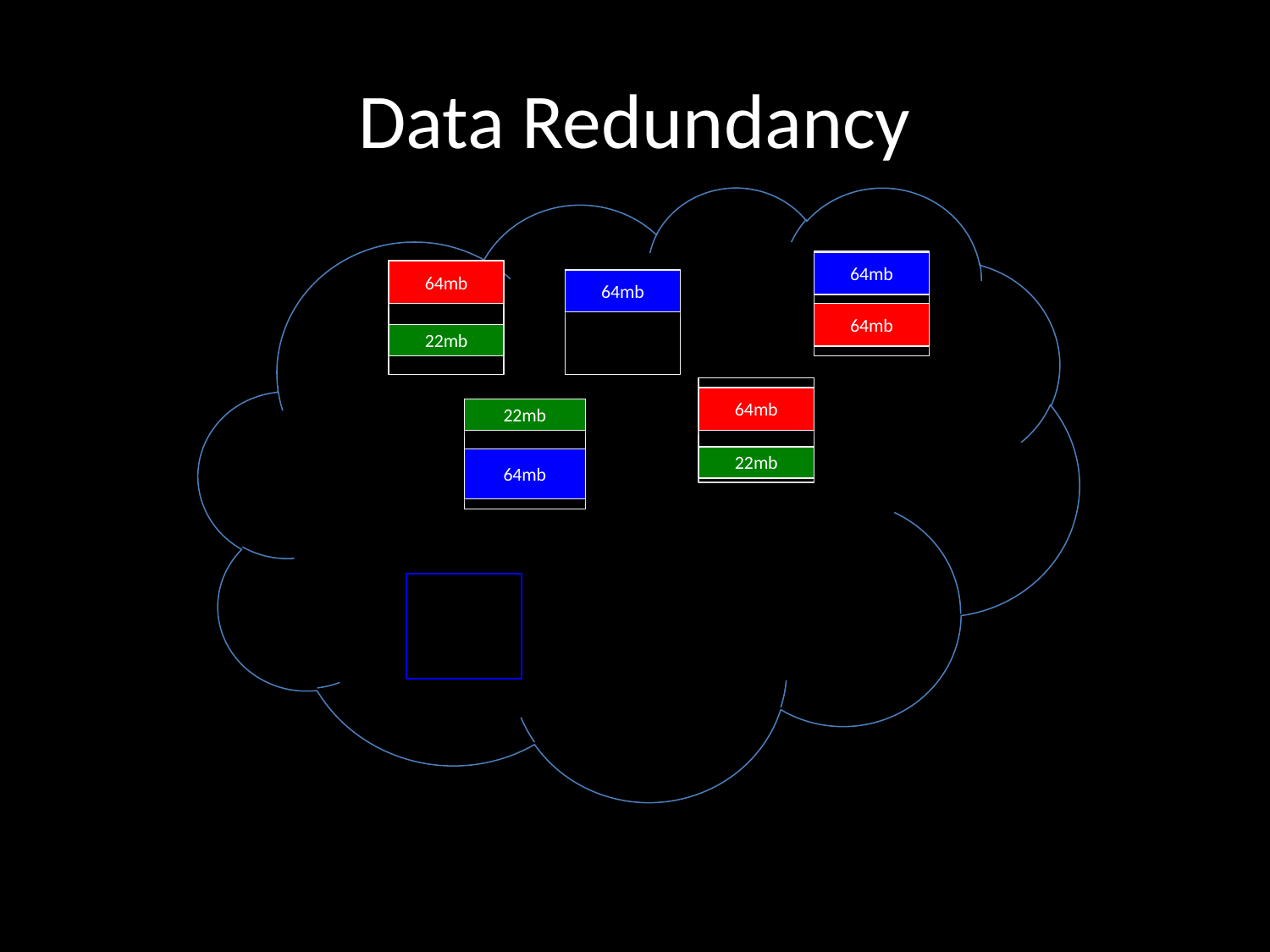

# Data Redundancy

64mb

64mb

64mb
64mb
22mb

64mb

22mb
22mb
64mb